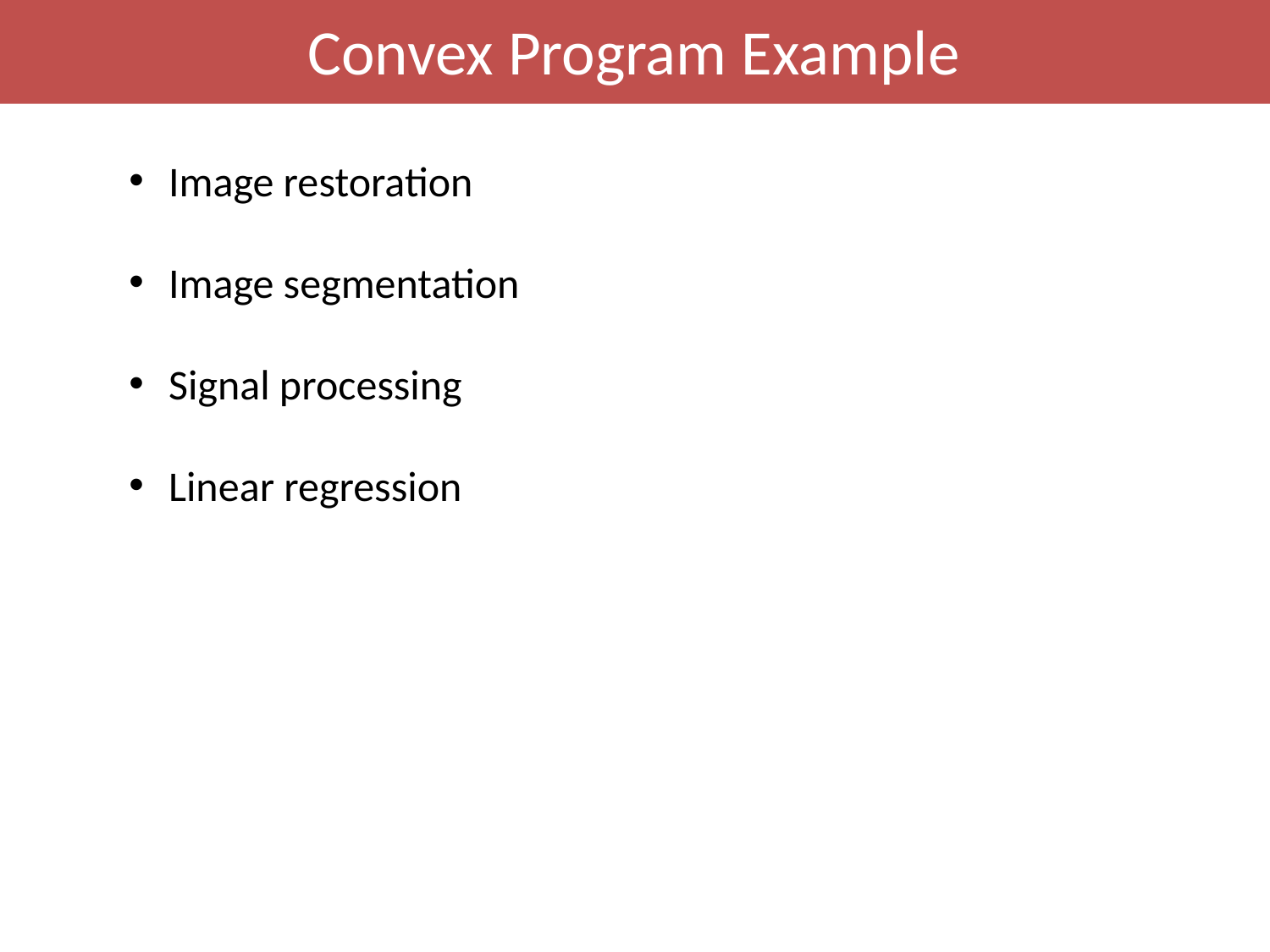

Convex Program Example
Image restoration

Image segmentation

Signal processing

Linear regression